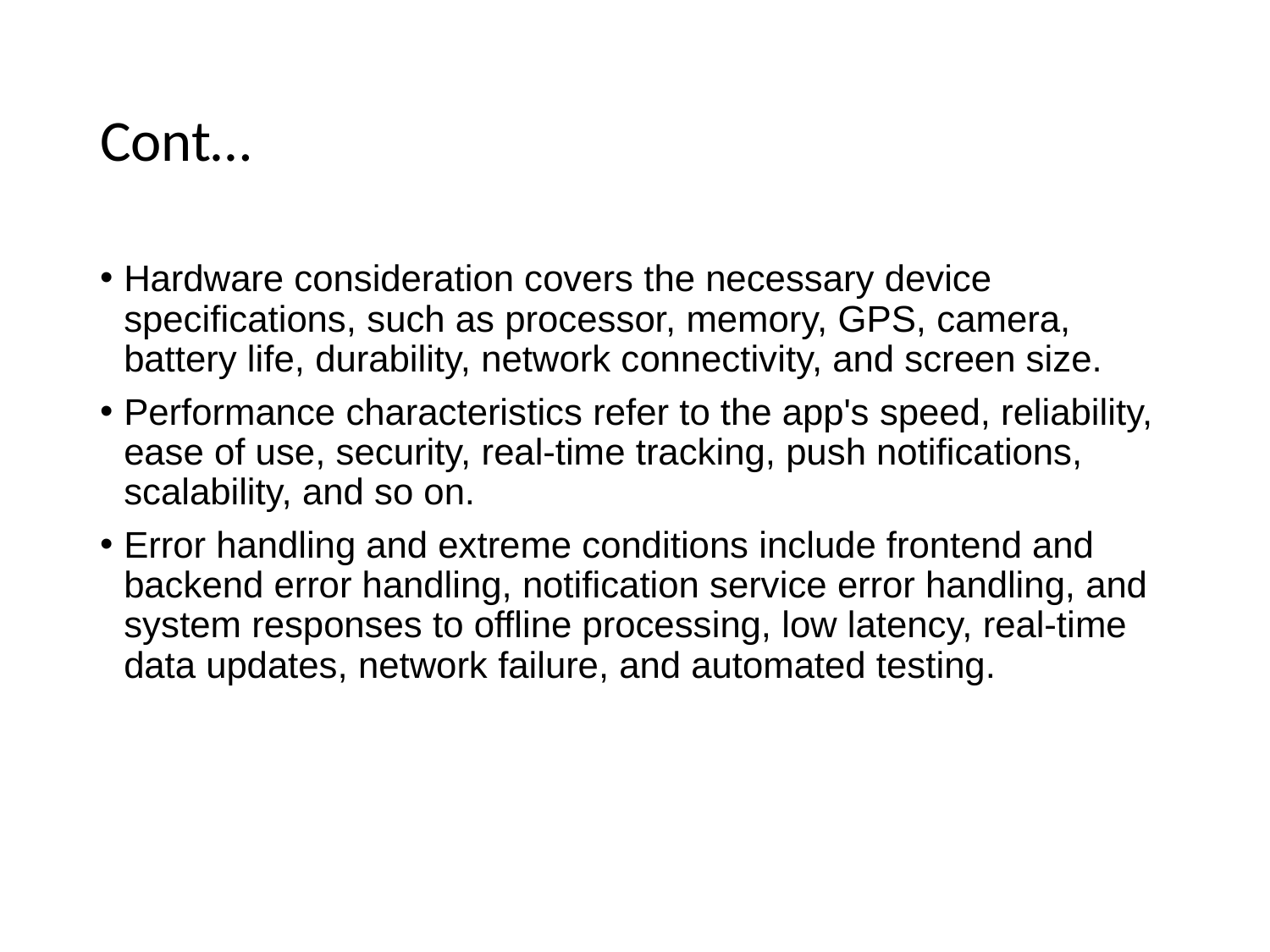

# Cont…
Hardware consideration covers the necessary device specifications, such as processor, memory, GPS, camera, battery life, durability, network connectivity, and screen size.
Performance characteristics refer to the app's speed, reliability, ease of use, security, real-time tracking, push notifications, scalability, and so on.
Error handling and extreme conditions include frontend and backend error handling, notification service error handling, and system responses to offline processing, low latency, real-time data updates, network failure, and automated testing.